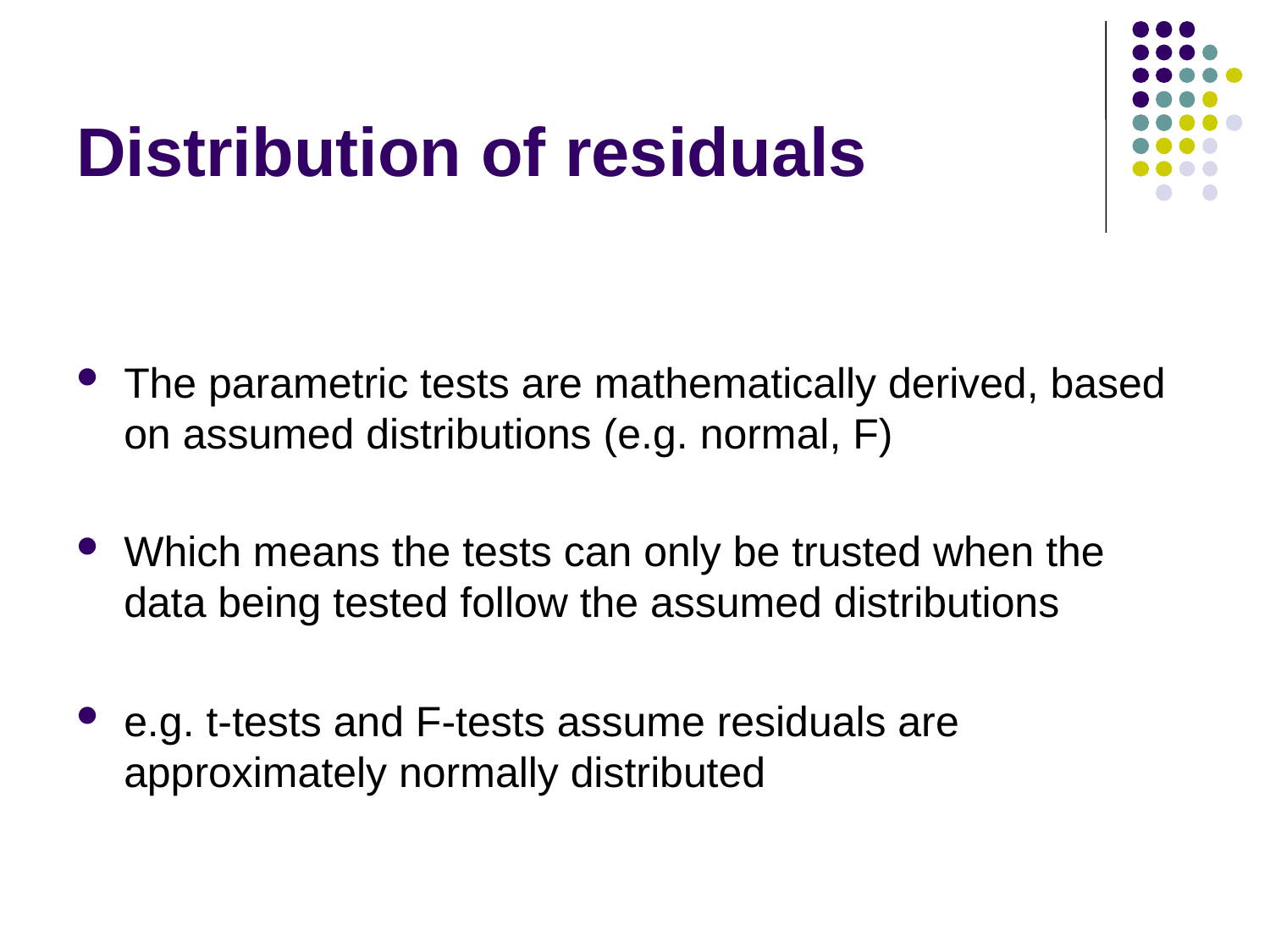

# Distribution of residuals
The parametric tests are mathematically derived, based on assumed distributions (e.g. normal, F)

Which means the tests can only be trusted when the data being tested follow the assumed distributions

e.g. t-tests and F-tests assume residuals are approximately normally distributed